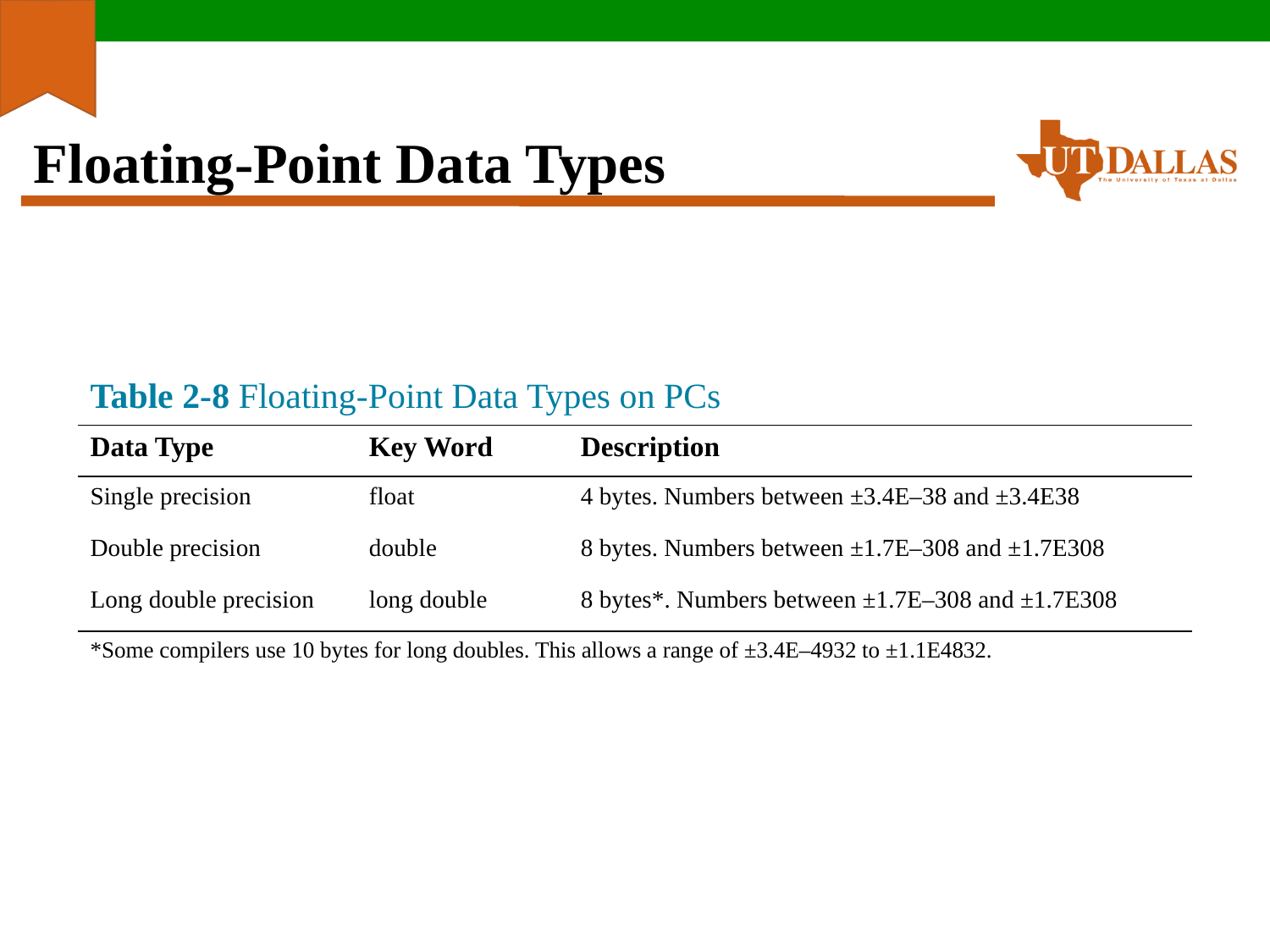

# Floating-Point Data Types
| Table 2-8 Floating-Point Data Types on PCs |  |  |
| --- | --- | --- |
| Data Type | Key Word | Description |
| Single precision | float | 4 bytes. Numbers between ±3.4E–38 and ±3.4E38 |
| Double precision | double | 8 bytes. Numbers between ±1.7E–308 and ±1.7E308 |
| Long double precision | long double | 8 bytes\*. Numbers between ±1.7E–308 and ±1.7E308 |
| \*Some compilers use 10 bytes for long doubles. This allows a range of ±3.4E–4932 to ±1.1E4832. |  |  |